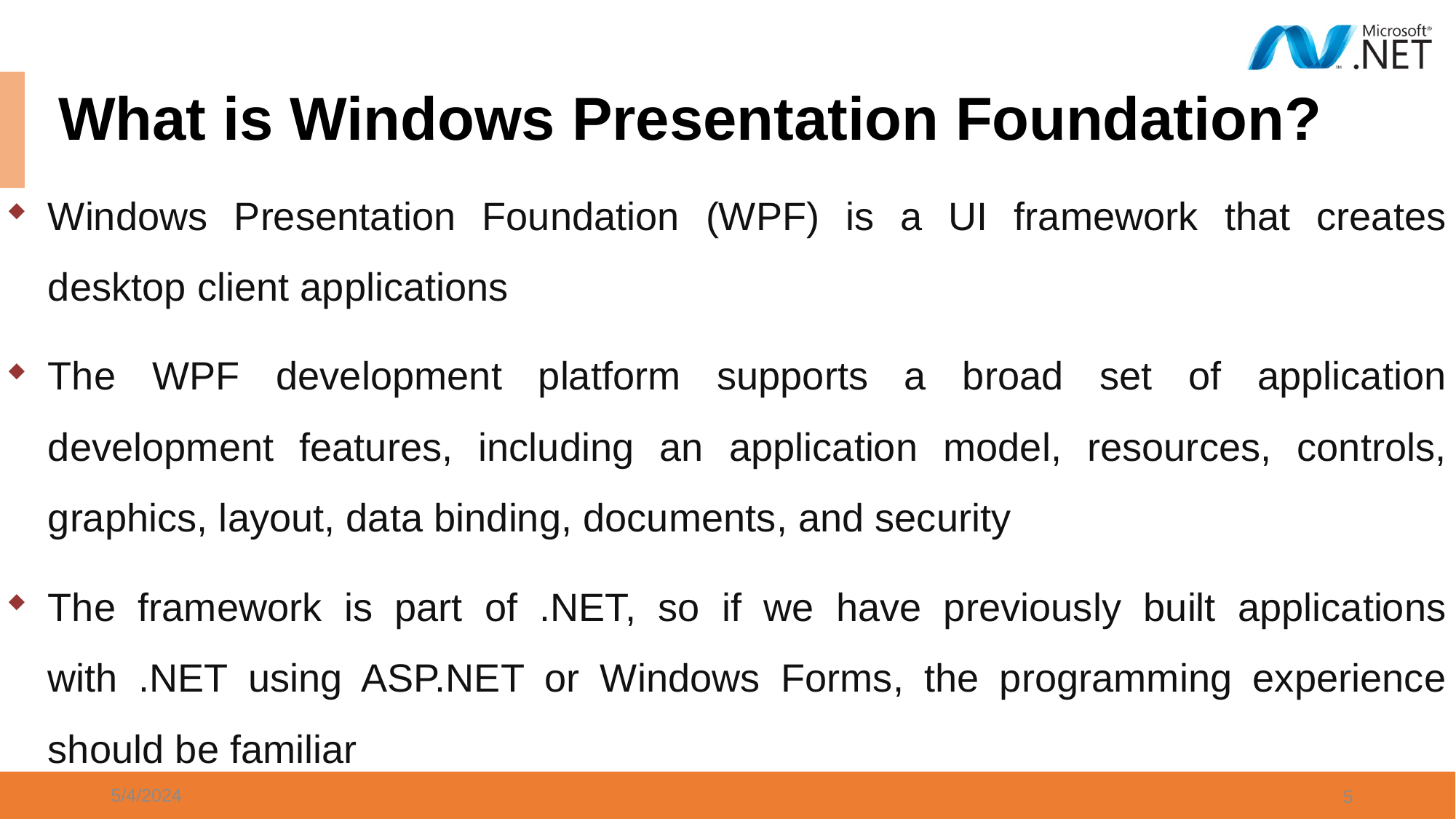

# What is Windows Presentation Foundation?
Windows Presentation Foundation (WPF) is a UI framework that creates desktop client applications
The WPF development platform supports a broad set of application development features, including an application model, resources, controls, graphics, layout, data binding, documents, and security
The framework is part of .NET, so if we have previously built applications with .NET using ASP.NET or Windows Forms, the programming experience should be familiar
5/4/2024
5